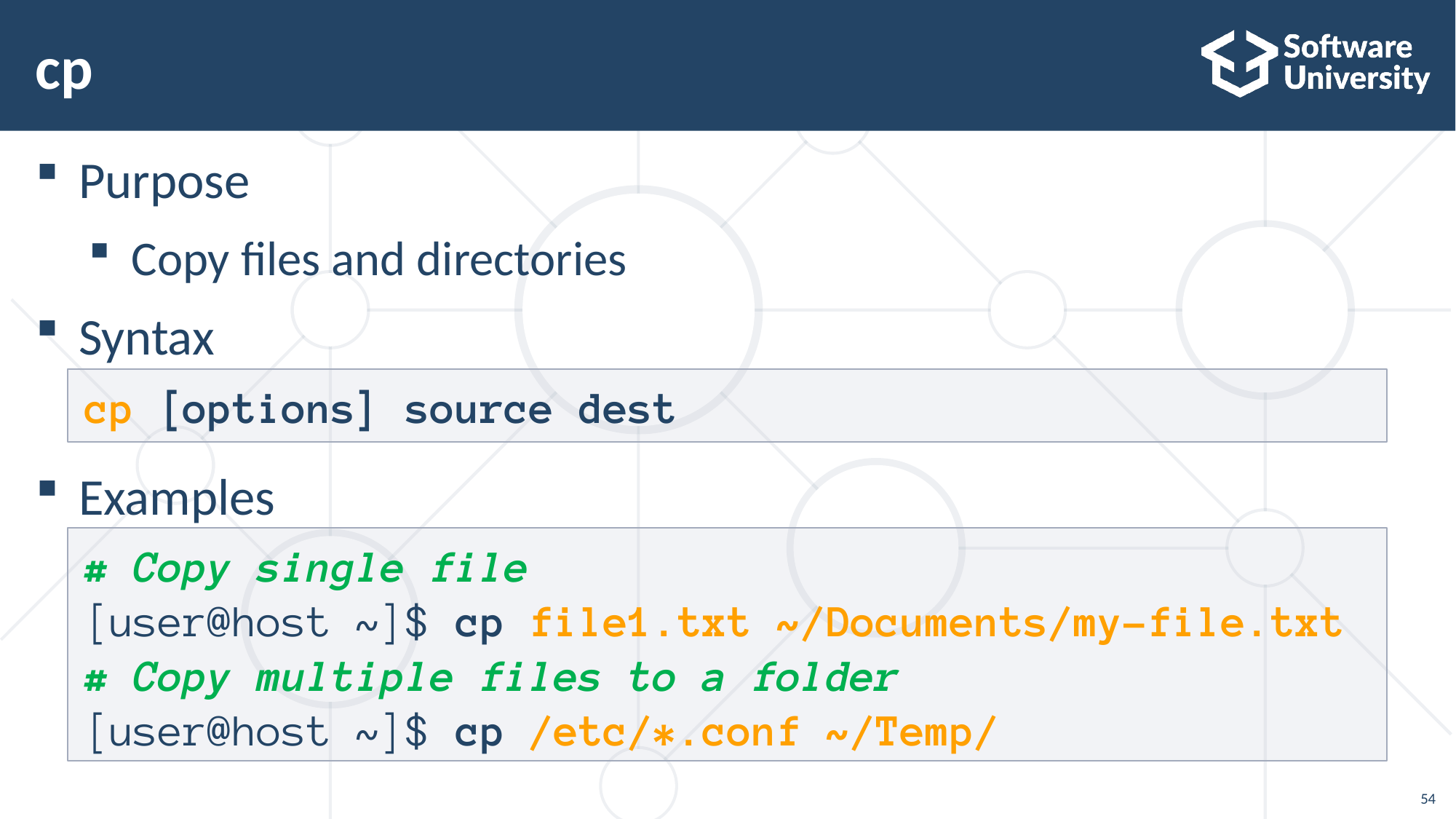

# cp
Purpose
Copy files and directories
Syntax

Examples

cp [options] source dest
# Copy single file
[user@host ~]$ cp file1.txt ~/Documents/my-file.txt
# Copy multiple files to a folder
[user@host ~]$ cp /etc/*.conf ~/Temp/
54